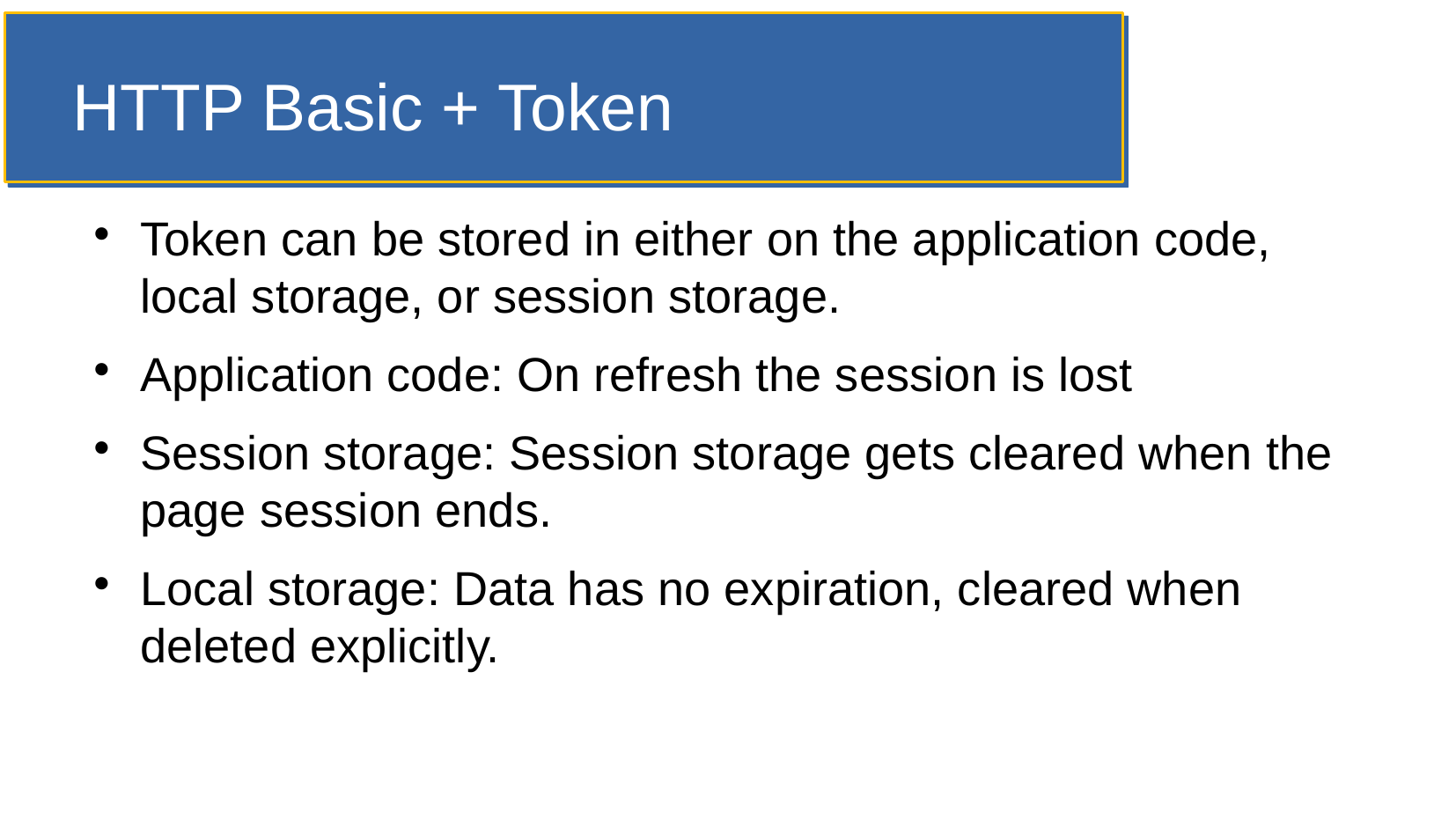

HTTP Basic + Token
Token can be stored in either on the application code, local storage, or session storage.
Application code: On refresh the session is lost
Session storage: Session storage gets cleared when the page session ends.
Local storage: Data has no expiration, cleared when deleted explicitly.